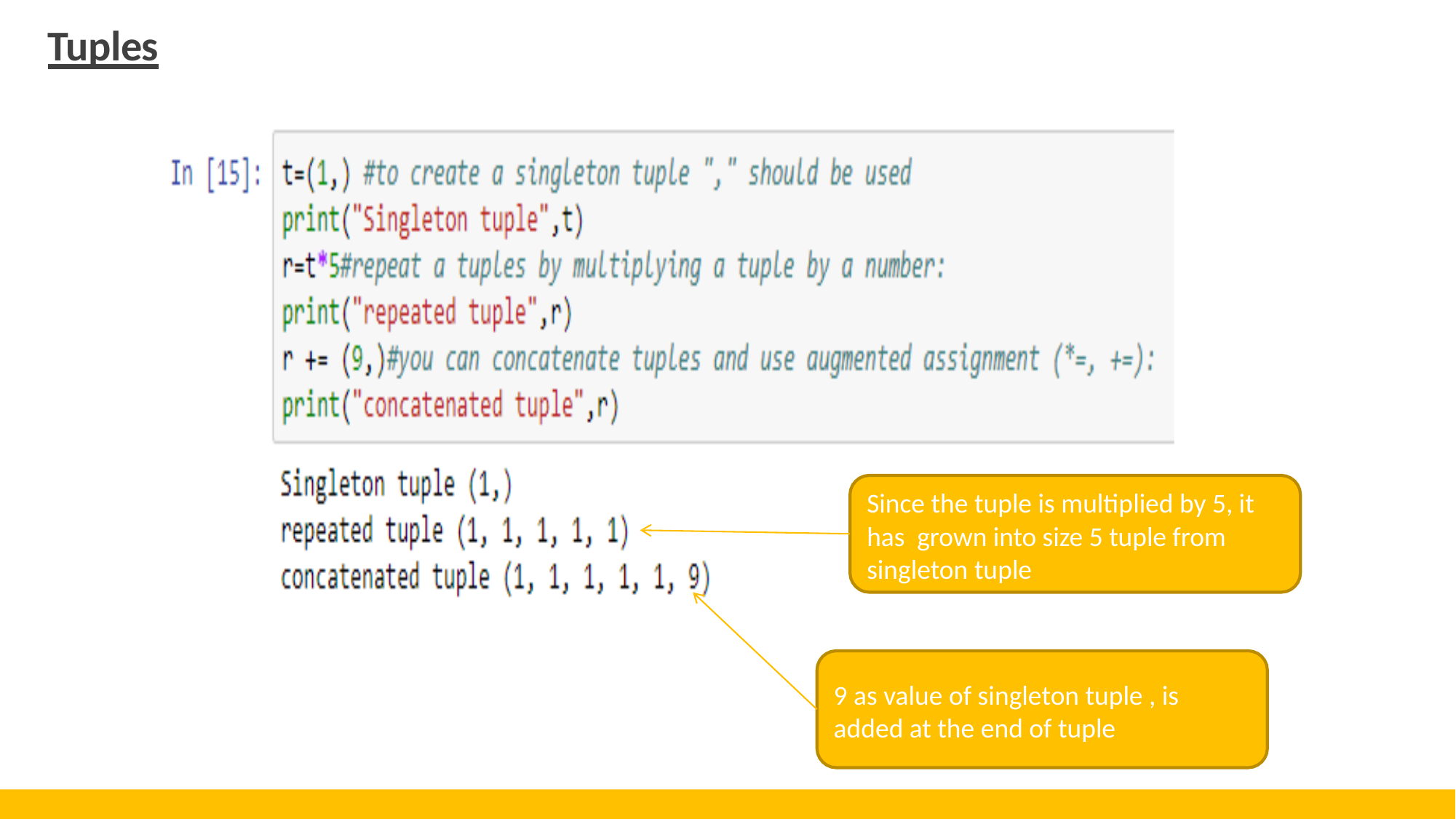

Tuples

Since the tuple is multiplied by 5, it
has  grown into size 5 tuple from
singleton tuple

9 as value of singleton tuple , is
added at the end of tuple